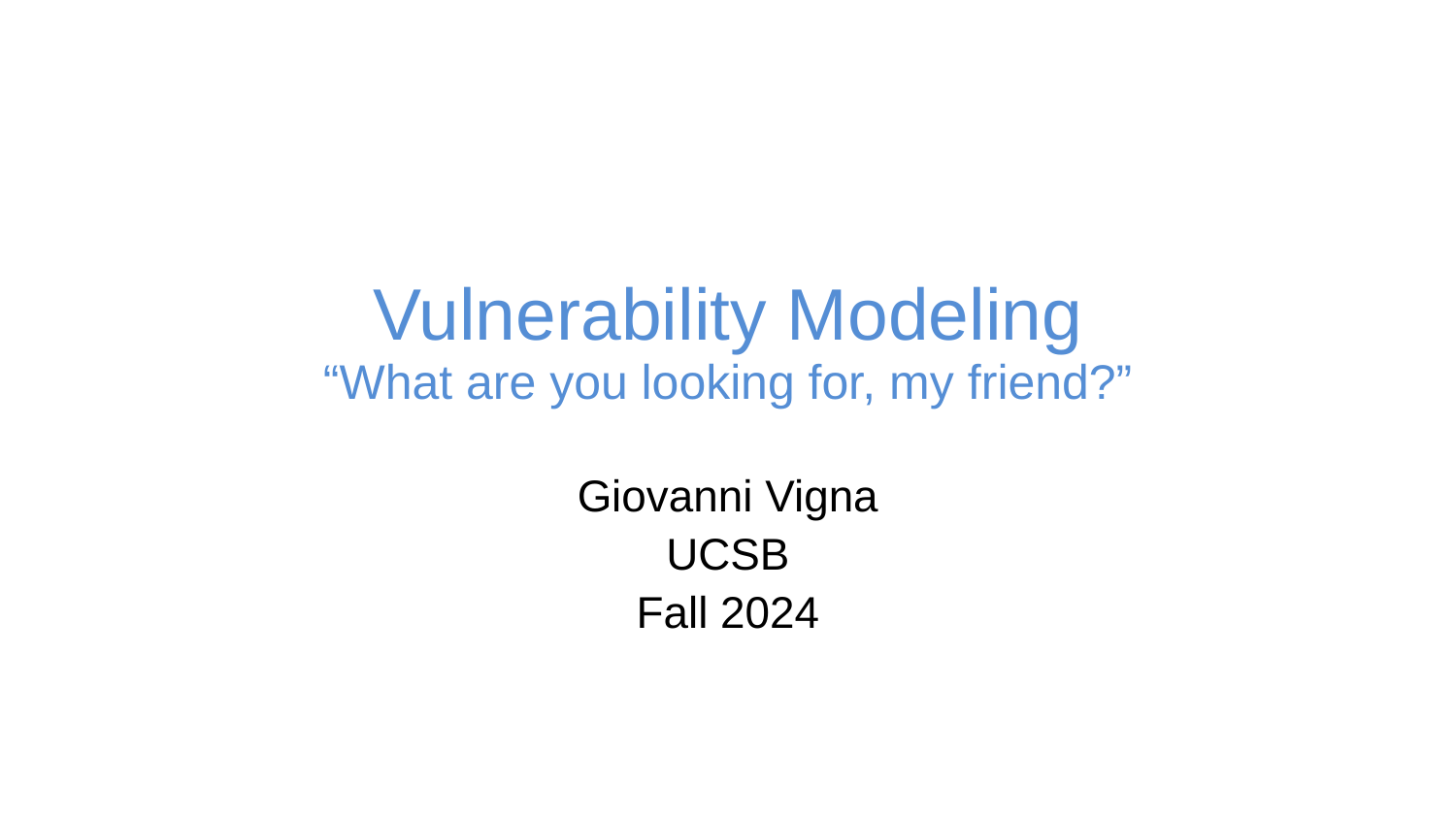

# Vulnerability Modeling “What are you looking for, my friend?”
Giovanni Vigna
UCSB
Fall 2024